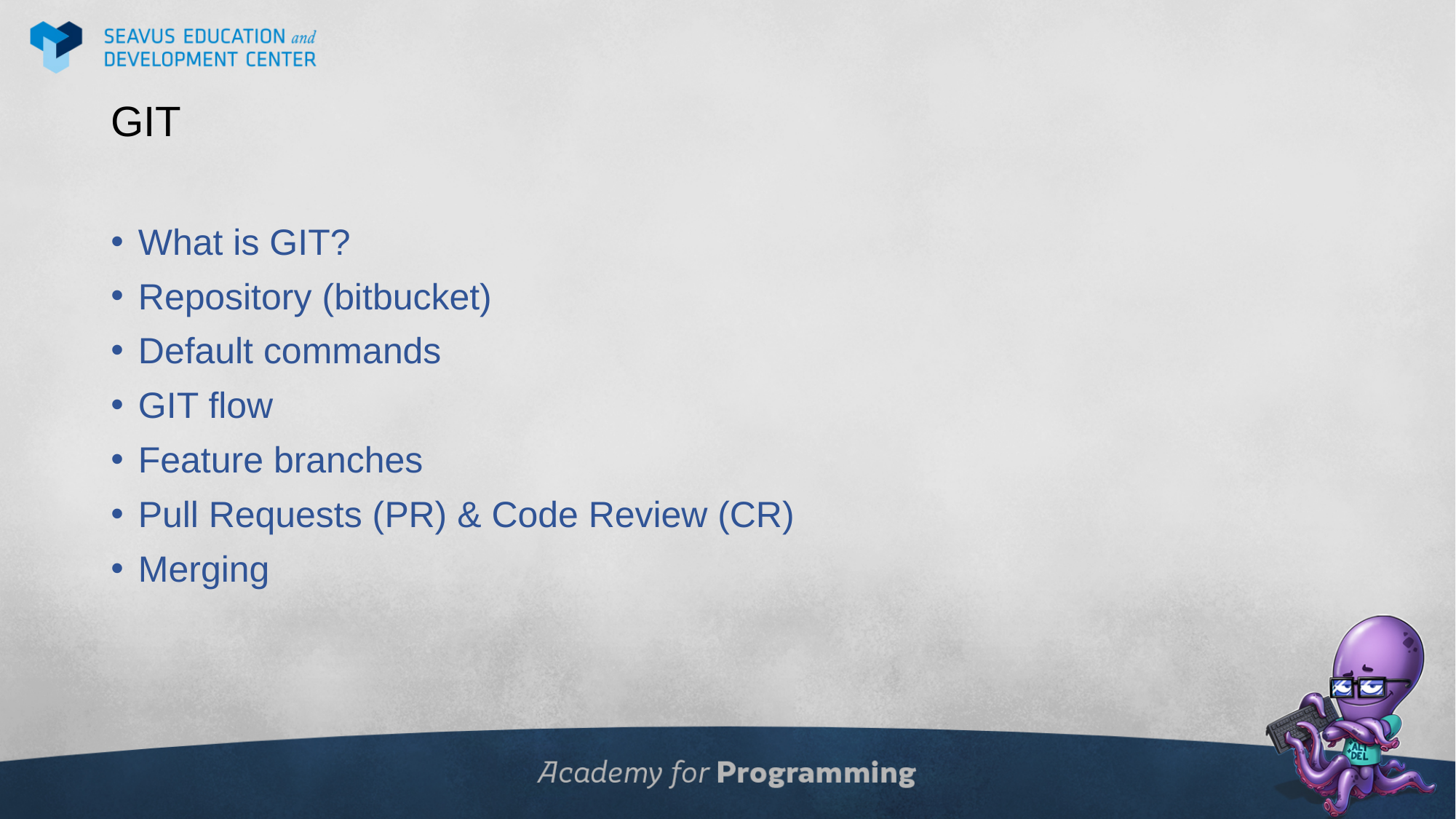

# GIT
What is GIT?
Repository (bitbucket)
Default commands
GIT flow
Feature branches
Pull Requests (PR) & Code Review (CR)
Merging